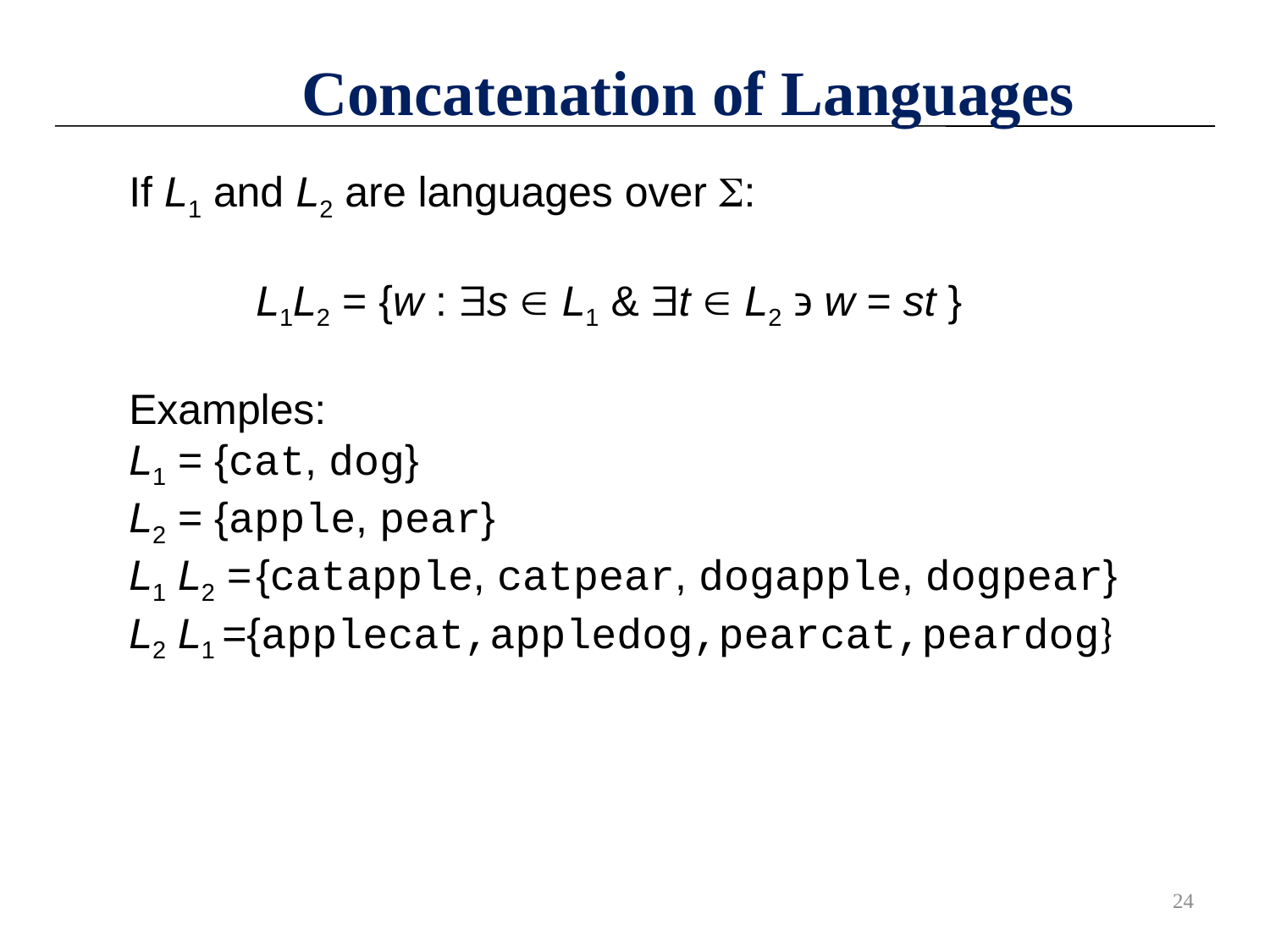

Concatenation of Languages
If L1 and L2 are languages over Σ:

	L1L2 = {w : ∃s ∈ L1 & ∃t ∈ L2 ϶ w = st }

Examples:
L1 = {cat, dog}
L2 = {apple, pear}
L1 L2 =	{catapple, catpear, dogapple, dogpear}
L2 L1 ={applecat,appledog,pearcat,peardog}

24